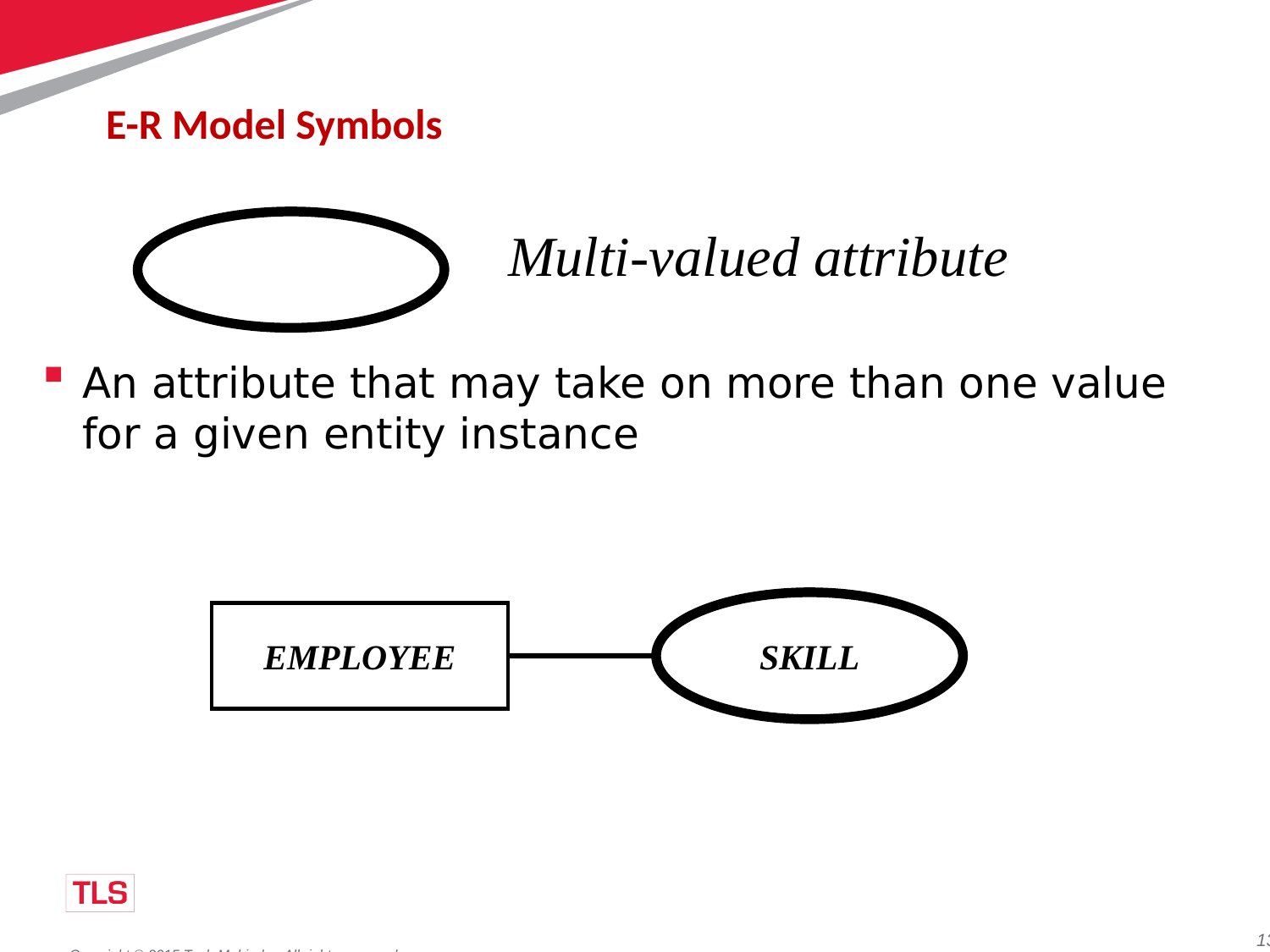

# E-R Model Symbols

An attribute that may take on more than one value for a given entity instance

Multi-valued attribute
SKILL
EMPLOYEE